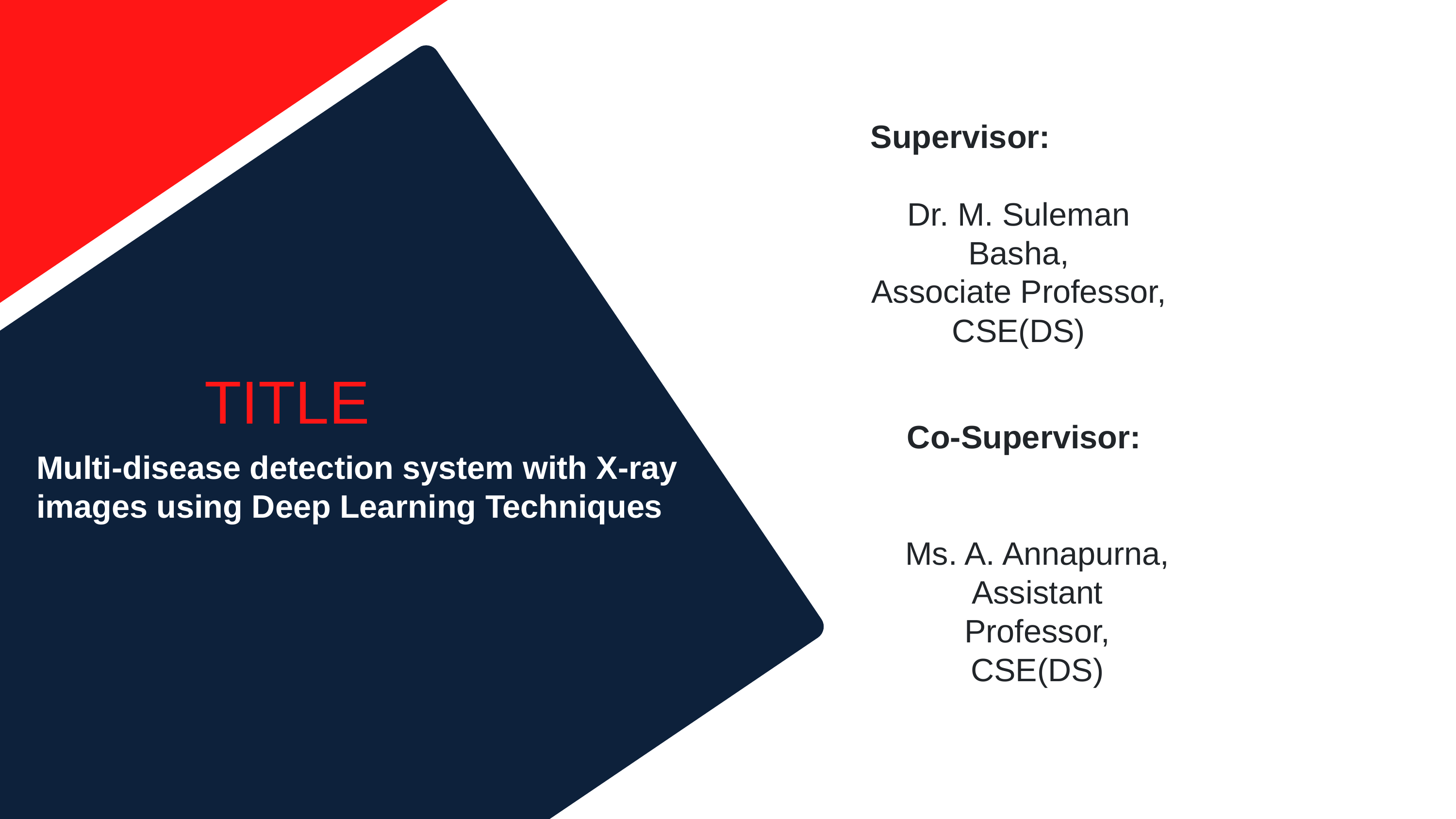

Supervisor:
Dr. M. Suleman Basha,
Associate Professor,
CSE(DS)

TITLE
Co-Supervisor:
Ms. A. Annapurna,
Assistant Professor,
CSE(DS)

Multi-disease detection system with X-ray images using Deep Learning Techniques